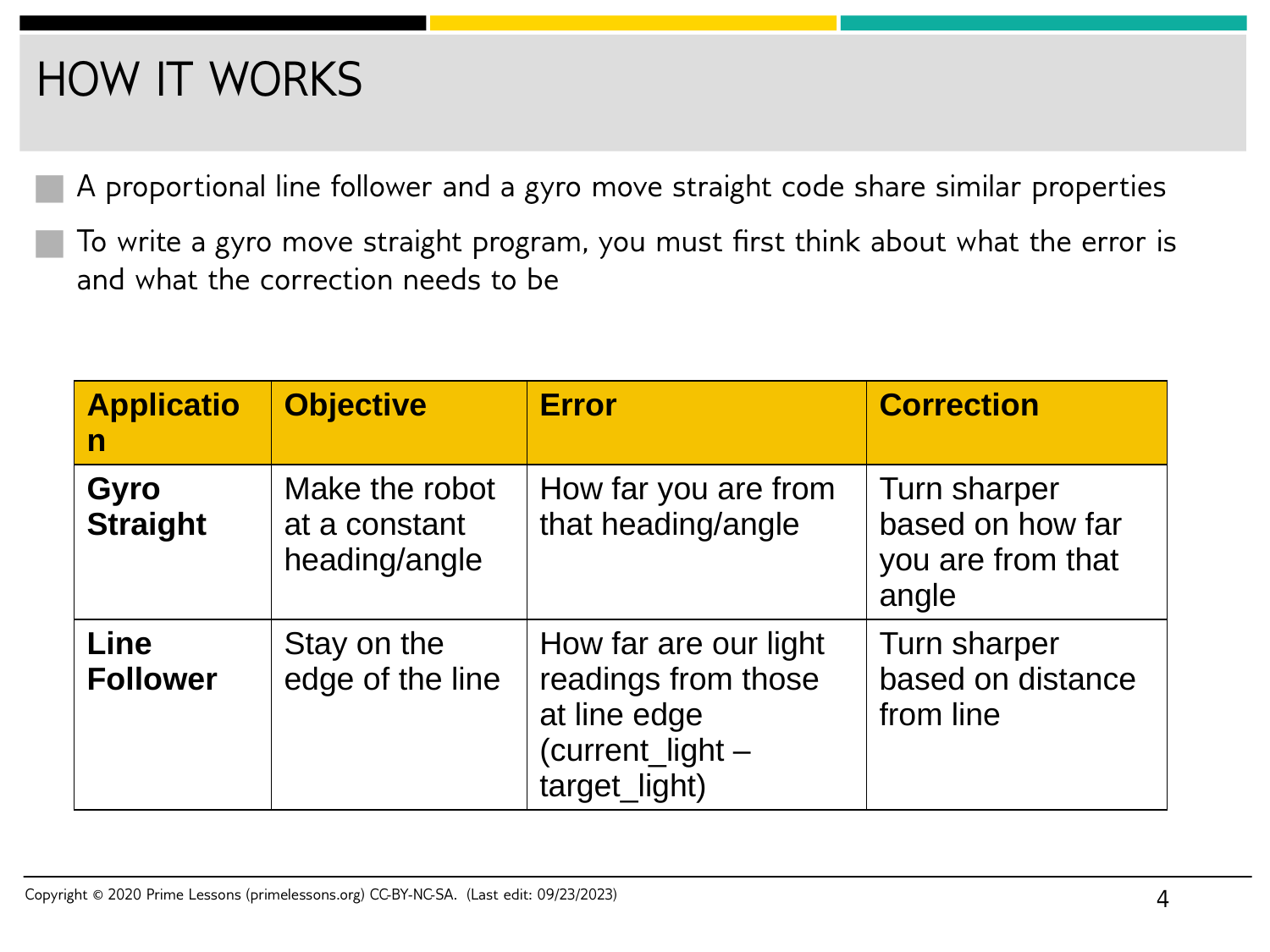

# HOW IT WORKS
A proportional line follower and a gyro move straight code share similar properties
To write a gyro move straight program, you must first think about what the error is and what the correction needs to be

| Application | Objective | Error | Correction |
| --- | --- | --- | --- |
| Gyro Straight | Make the robot at a constant heading/angle | How far you are from that heading/angle | Turn sharper based on how far you are from that angle |
| Line Follower | Stay on the edge of the line | How far are our light readings from those at line edge (current\_light – target\_light) | Turn sharper based on distance from line |
4
Copyright © 2020 Prime Lessons (primelessons.org) CC-BY-NC-SA.  (Last edit: 09/23/2023)